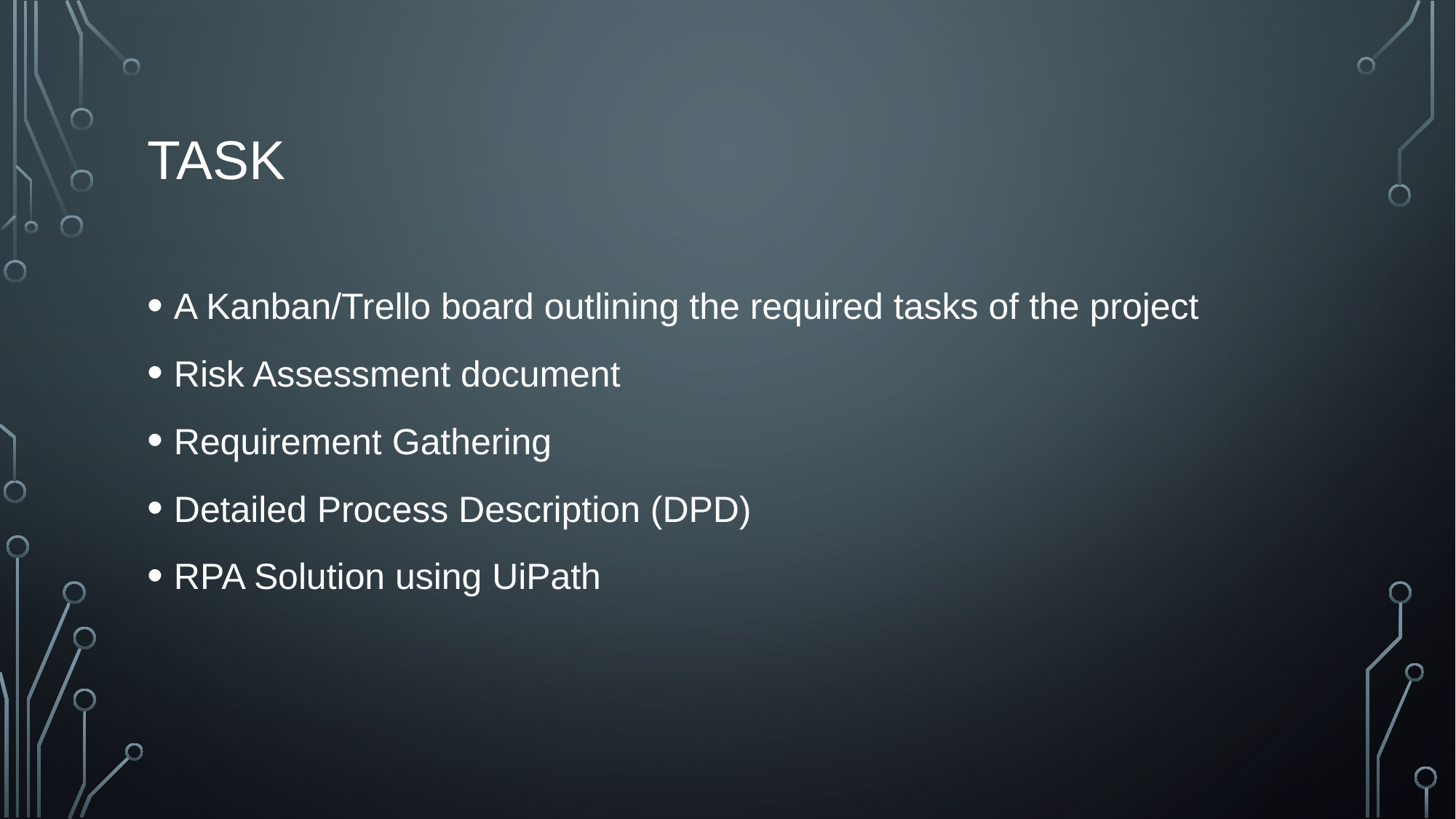

# Task
A Kanban/Trello board outlining the required tasks of the project
Risk Assessment document
Requirement Gathering
Detailed Process Description (DPD)
RPA Solution using UiPath